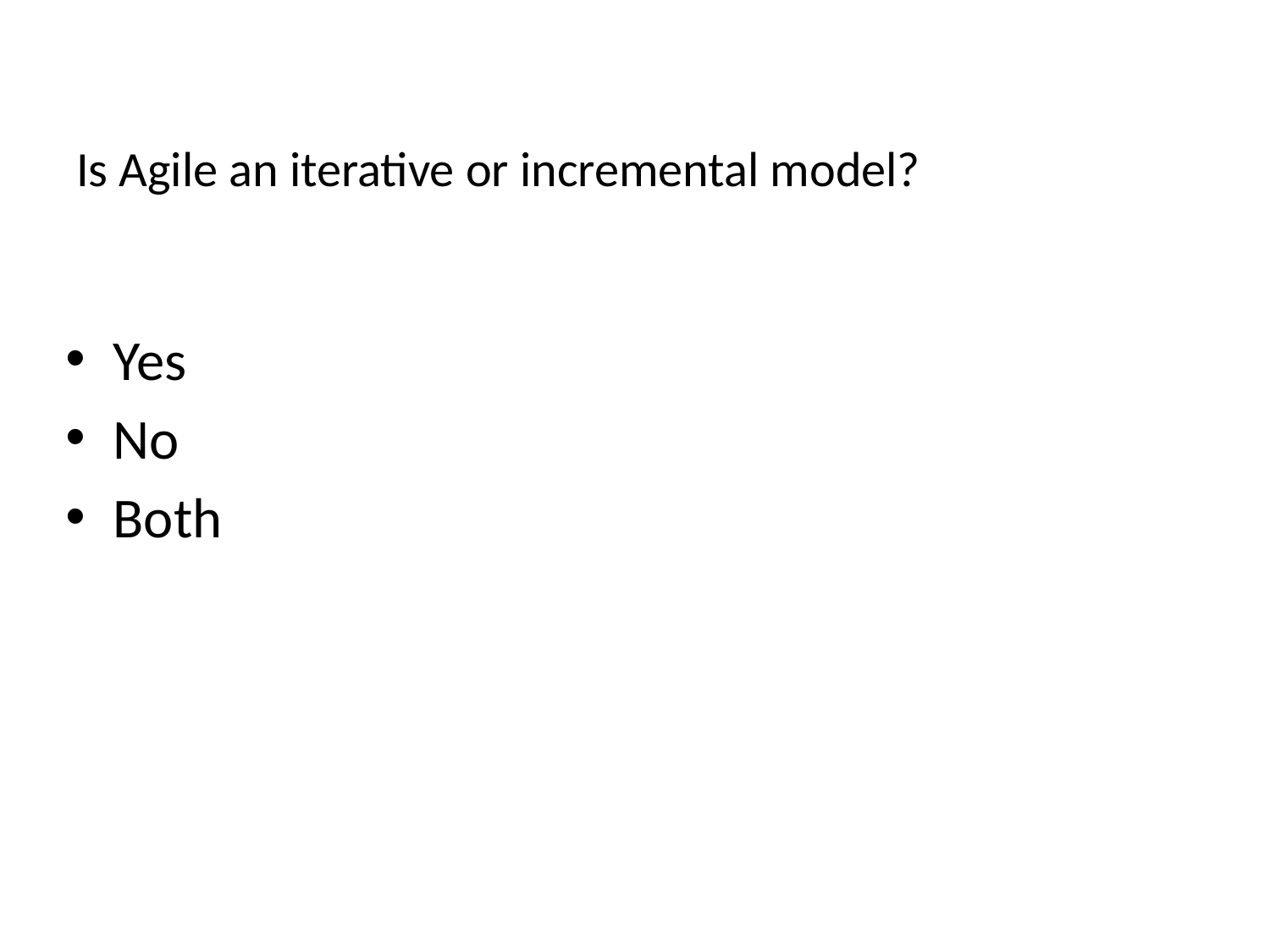

# Is Agile an iterative or incremental model?
Yes
No
Both